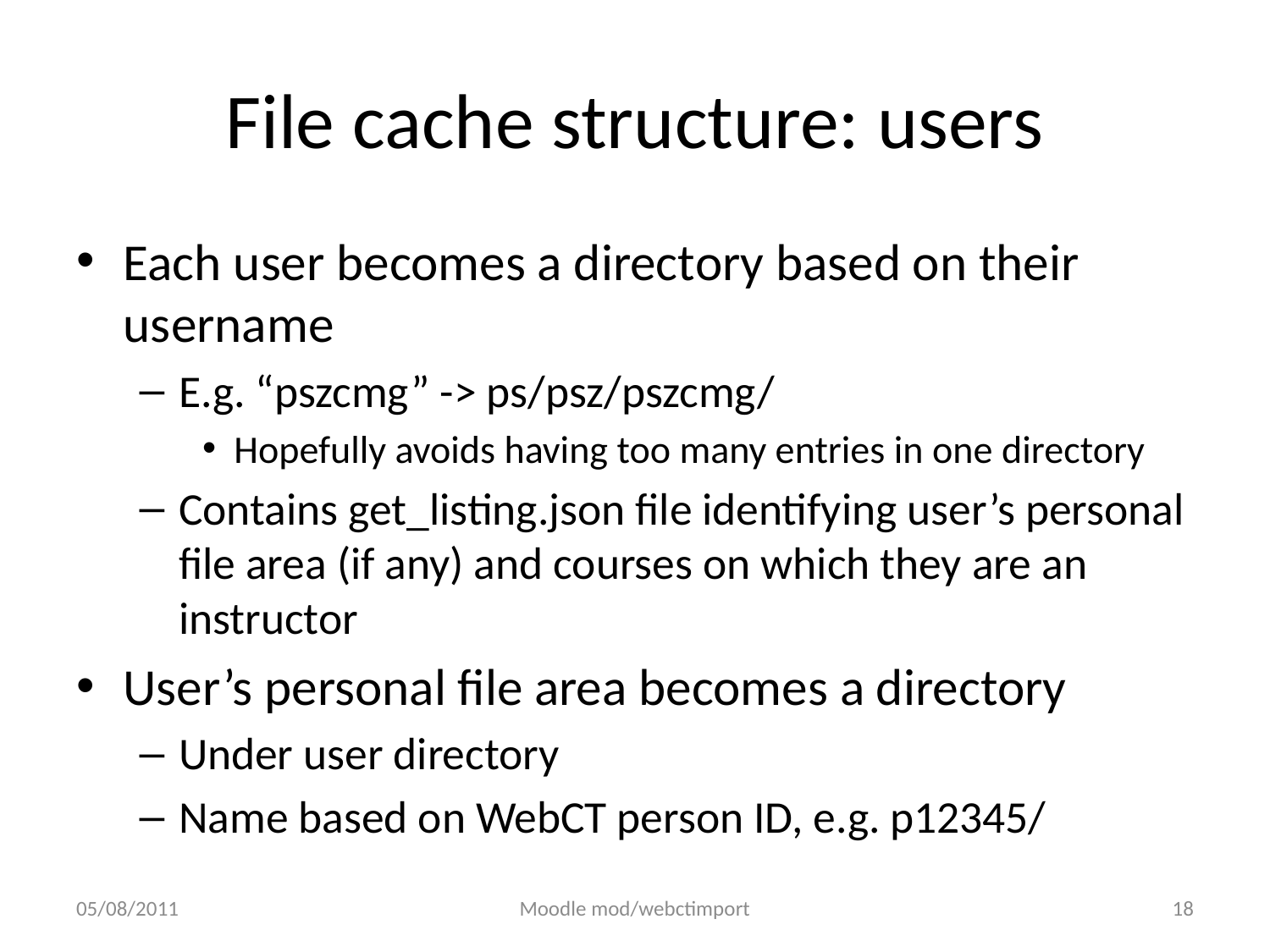

# File cache structure: users
Each user becomes a directory based on their username
E.g. “pszcmg” -> ps/psz/pszcmg/
Hopefully avoids having too many entries in one directory
Contains get_listing.json file identifying user’s personal file area (if any) and courses on which they are an instructor
User’s personal file area becomes a directory
Under user directory
Name based on WebCT person ID, e.g. p12345/
05/08/2011
Moodle mod/webctimport
18